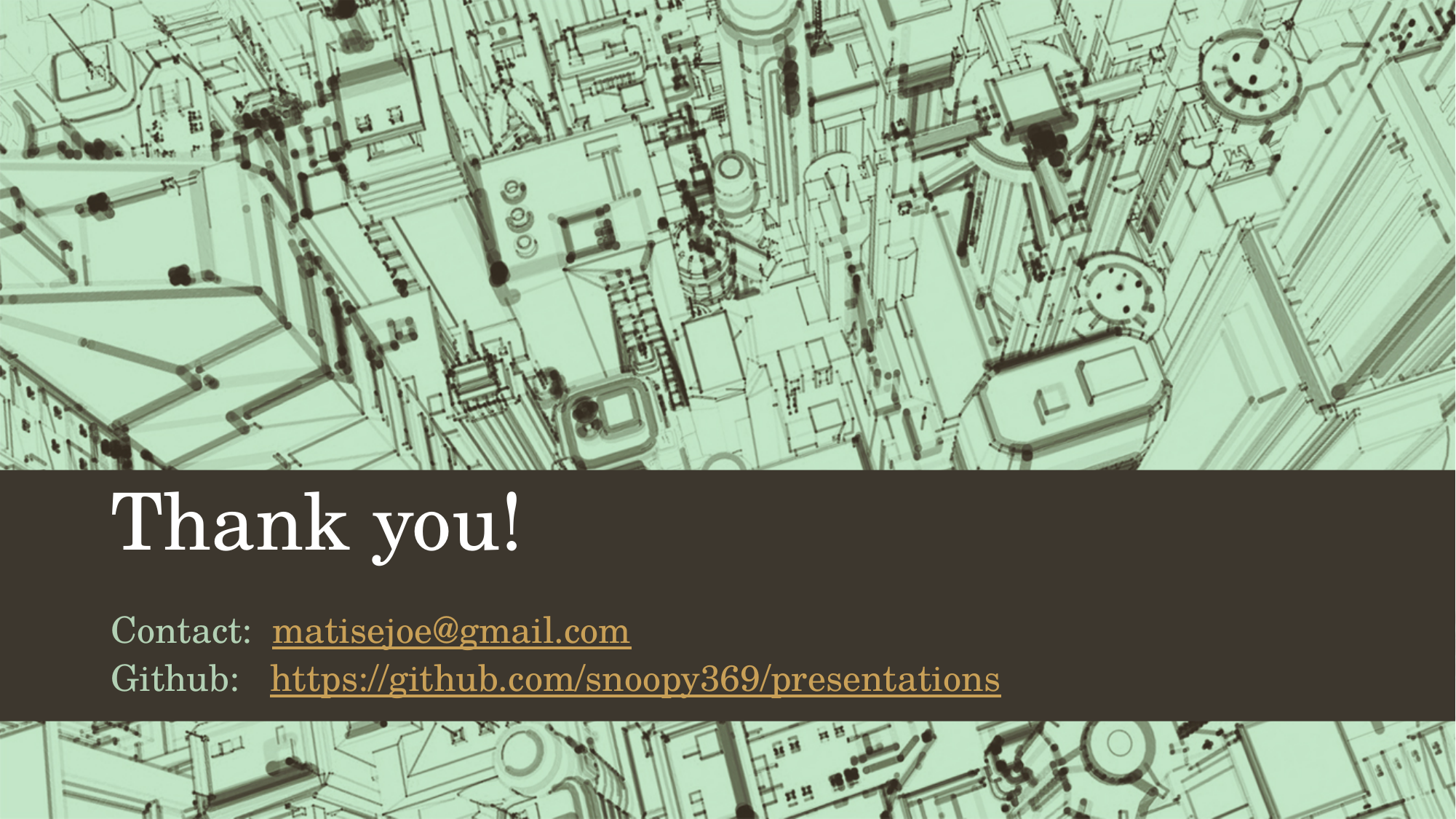

# Thank you!
Contact:  matisejoe@gmail.com
Github:   https://github.com/snoopy369/presentations